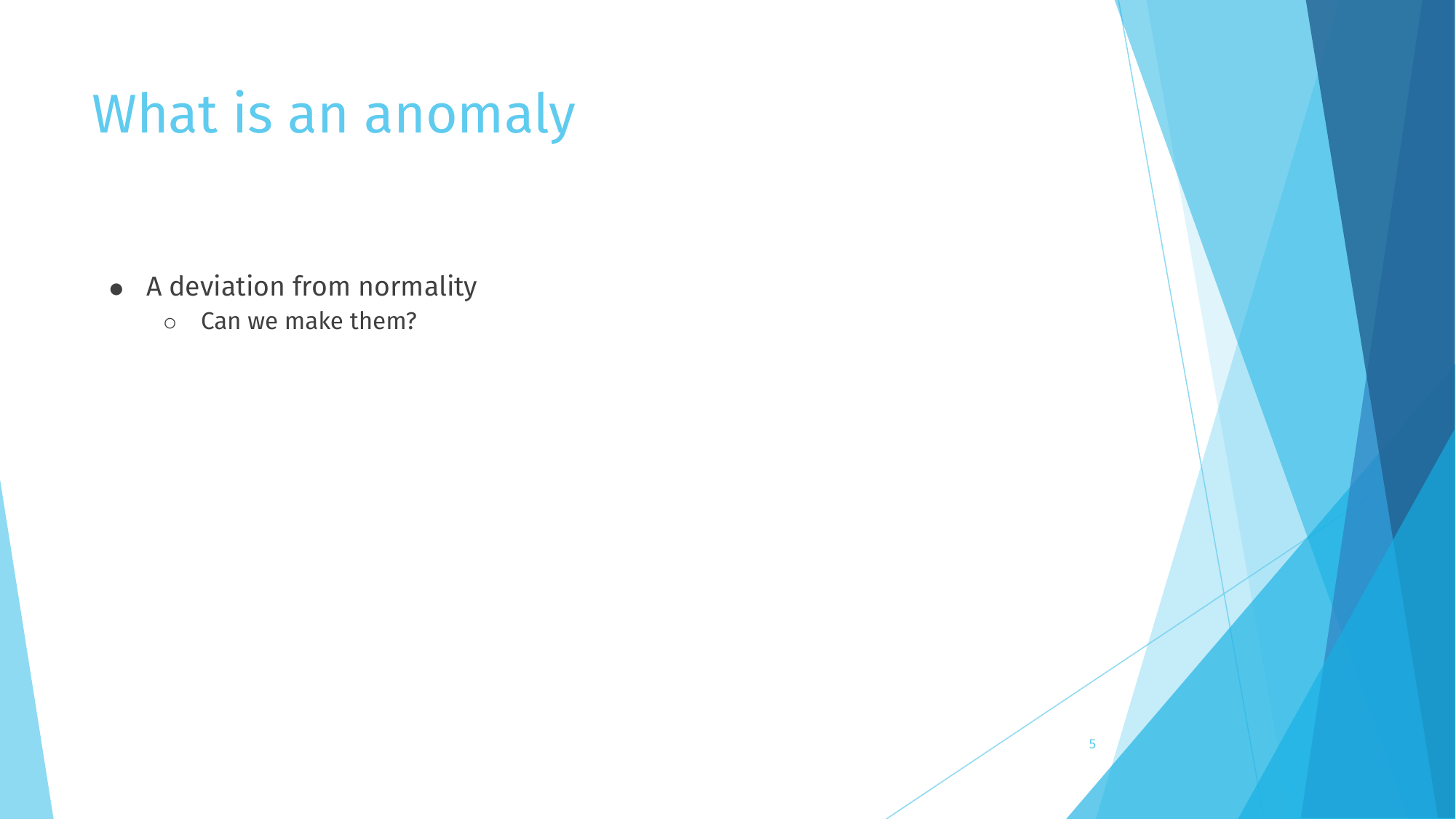

# What is an anomaly
A deviation from normality
Can we make them?

5